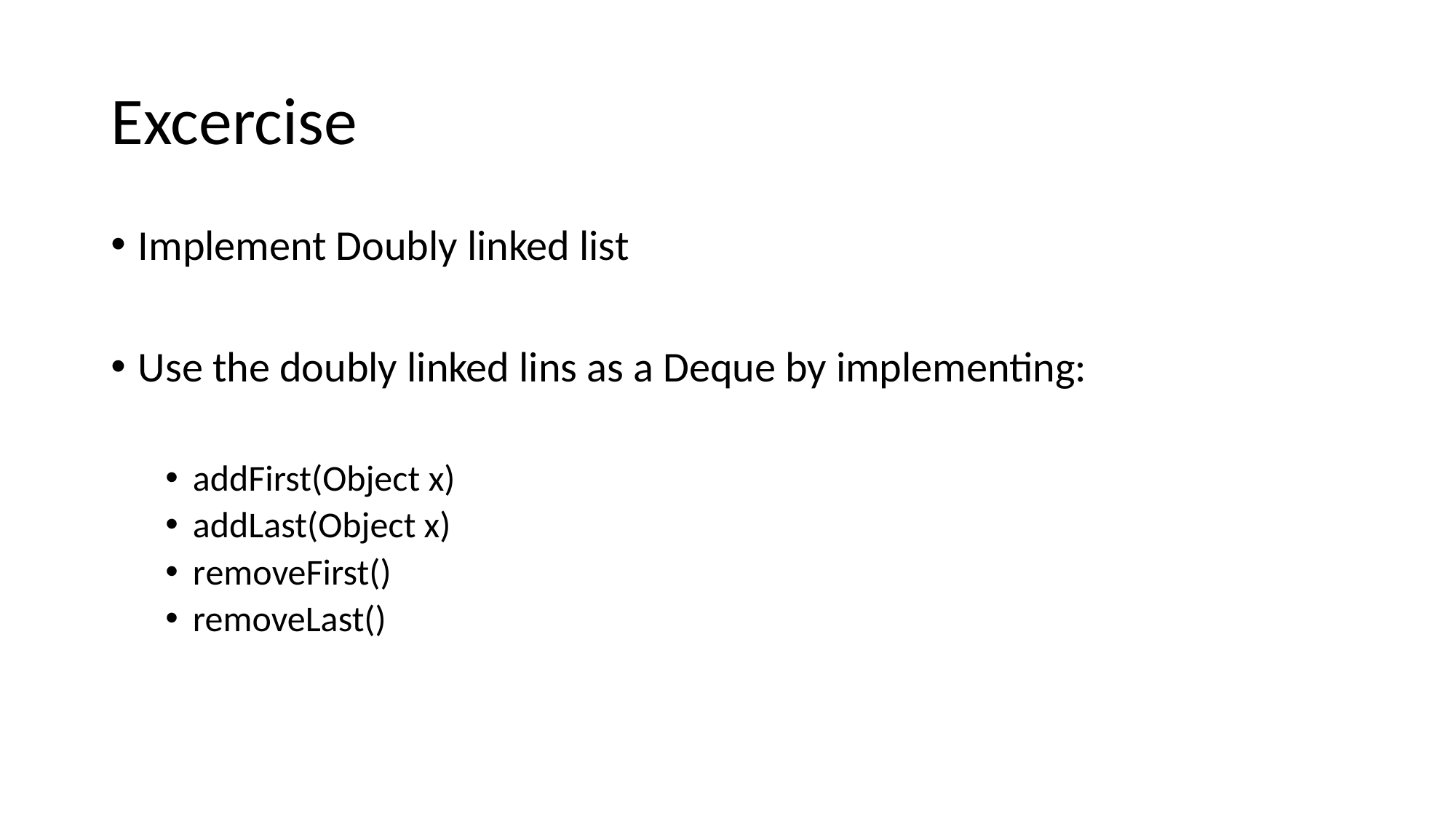

# Excercise
Implement Doubly linked list

Use the doubly linked lins as a Deque by implementing:

addFirst(Object x)
addLast(Object x)
removeFirst()
removeLast()